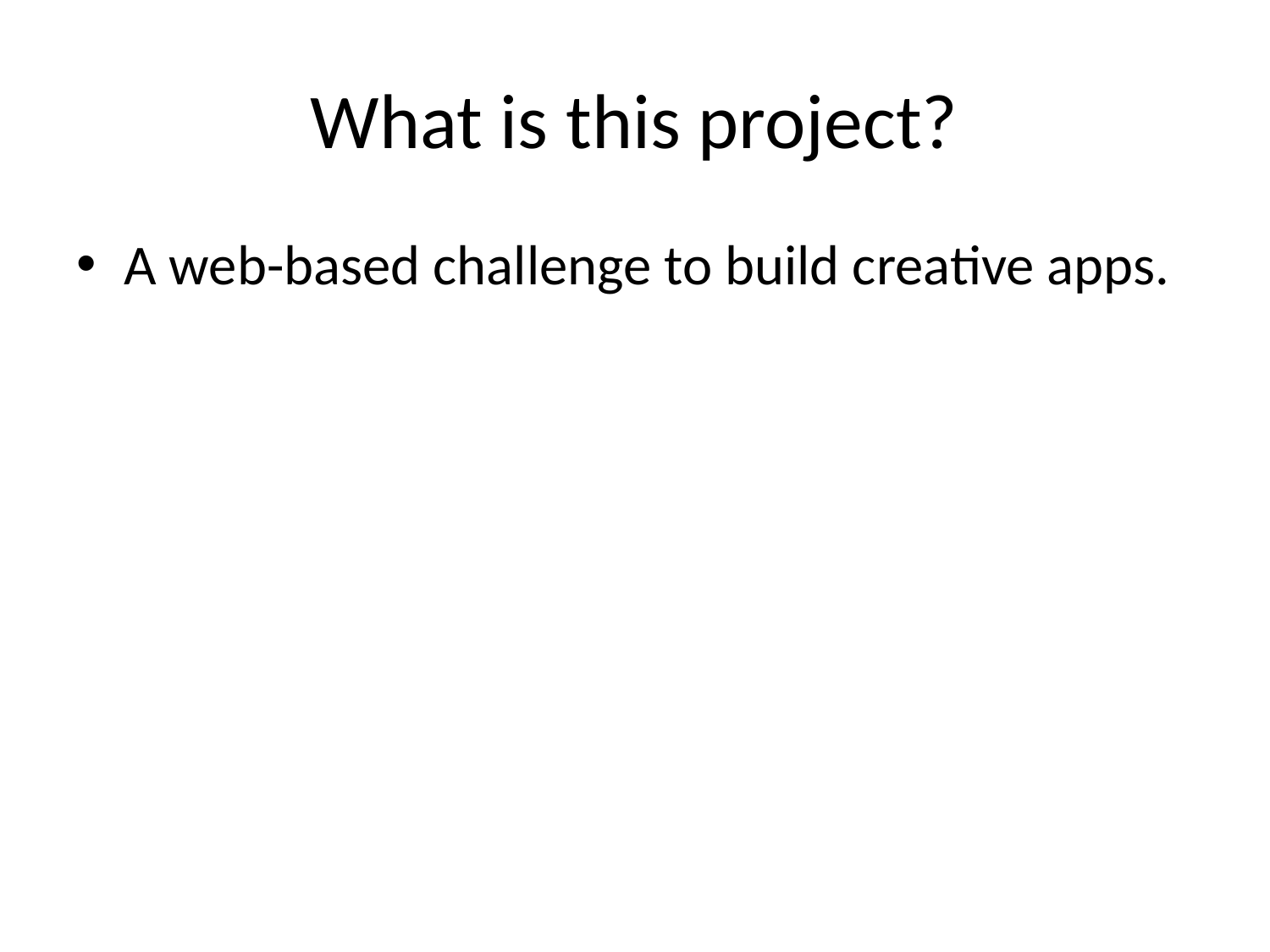

# What is this project?
A web-based challenge to build creative apps.